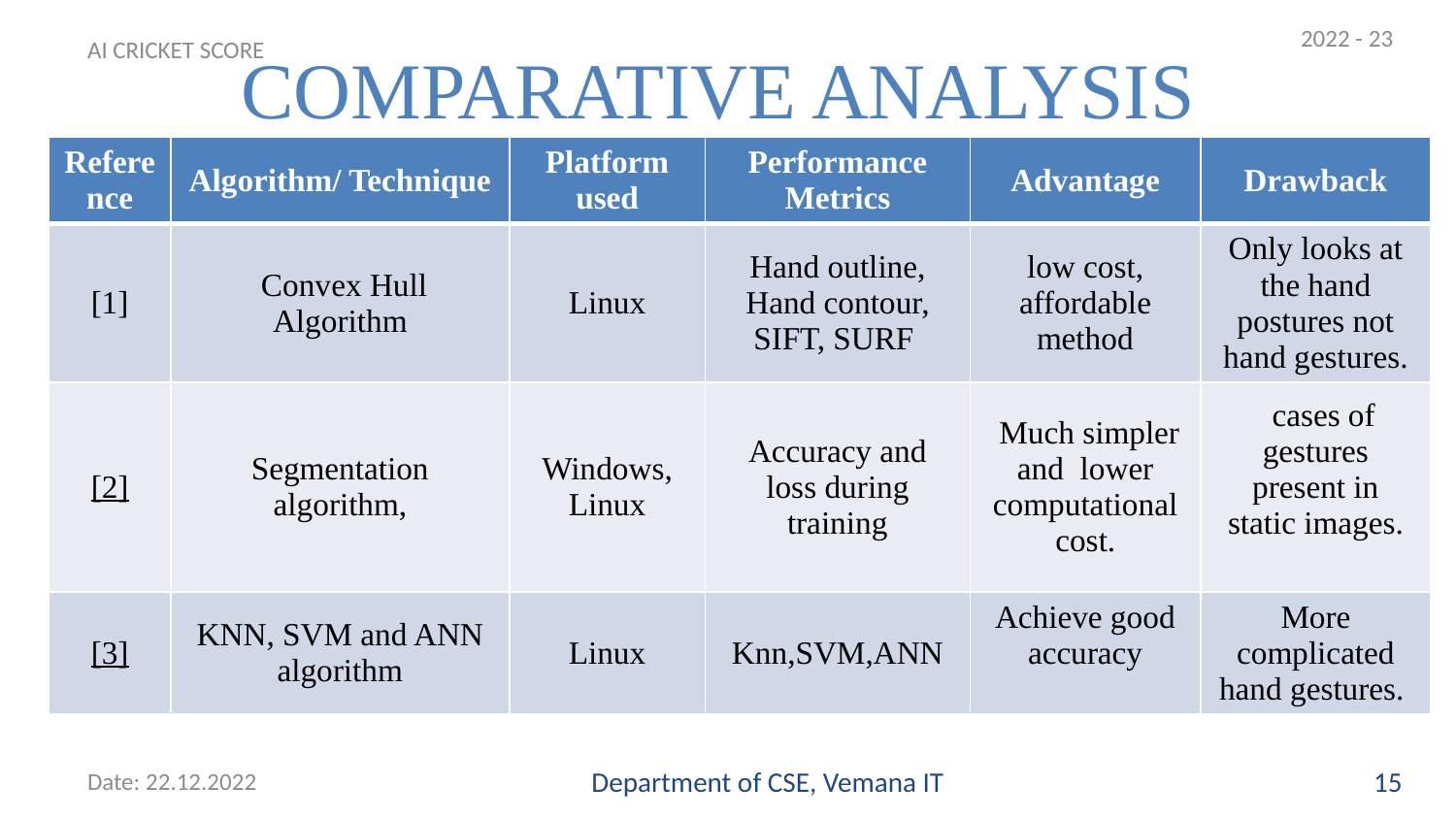

2022 - 23
# COMPARATIVE ANALYSIS
AI CRICKET SCORE
| Reference | Algorithm/ Technique | Platform used | Performance Metrics | Advantage | Drawback |
| --- | --- | --- | --- | --- | --- |
| [1] | Convex Hull Algorithm | Linux | Hand outline, Hand contour, SIFT, SURF | low cost, affordable method | Only looks at the hand postures not hand gestures. |
| [2] | Segmentation algorithm, | Windows, Linux | Accuracy and loss during training | Much simpler and lower computational cost. | cases of gestures present in static images. |
| [3] | KNN, SVM and ANN algorithm | Linux | Knn,SVM,ANN | Achieve good accuracy | More complicated hand gestures. |
Date: 22.12.2022
Department of CSE, Vemana IT
15